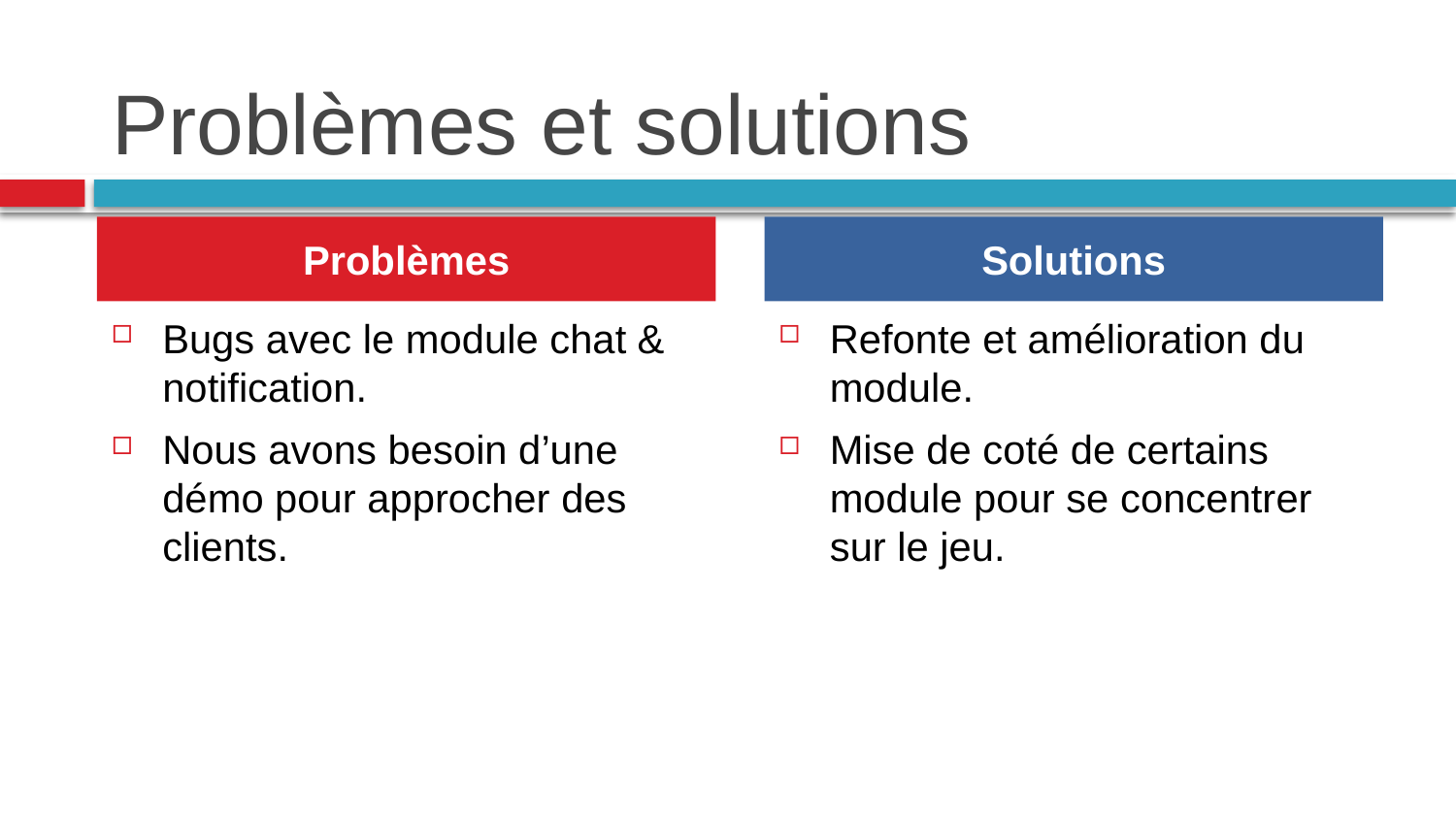

# Problèmes et solutions
Problèmes
Solutions
Bugs avec le module chat & notification.
Nous avons besoin d’une démo pour approcher des clients.

Refonte et amélioration du module.
Mise de coté de certains module pour se concentrer sur le jeu.